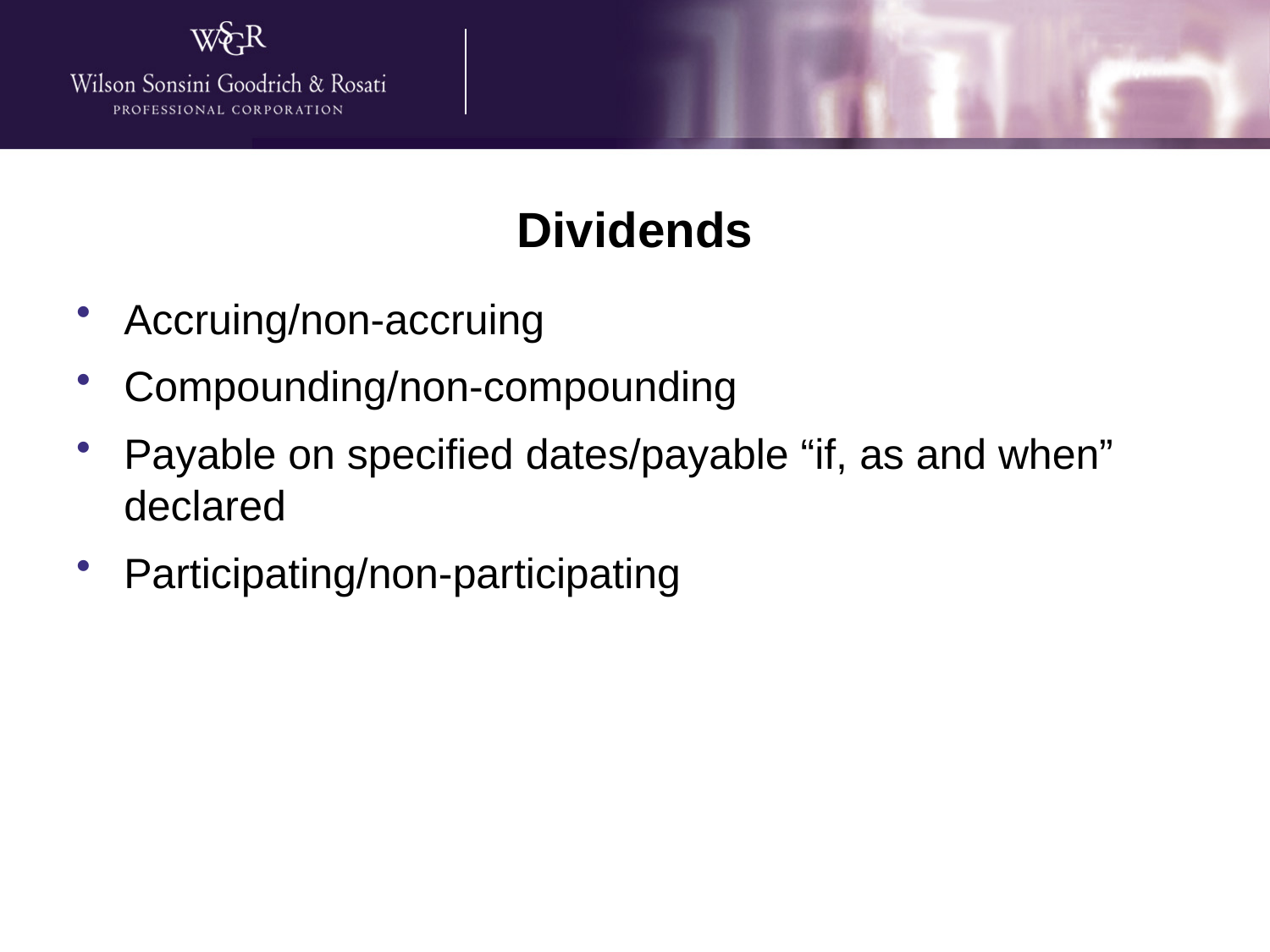

# Dividends
Accruing/non-accruing
Compounding/non-compounding
Payable on specified dates/payable “if, as and when” declared
Participating/non-participating